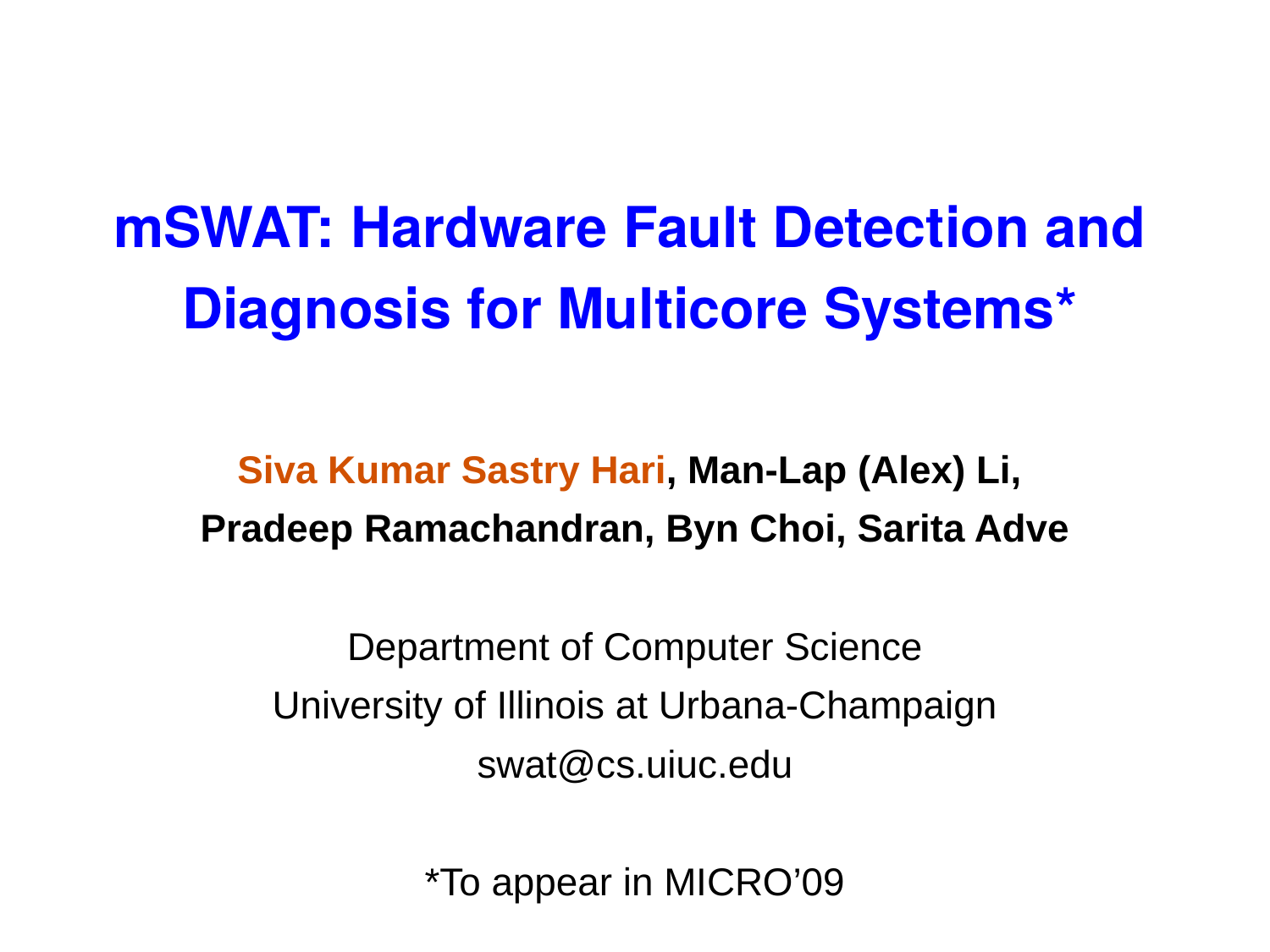

# mSWAT: Hardware Fault Detection and Diagnosis for Multicore Systems*
Siva Kumar Sastry Hari, Man-Lap (Alex) Li,
Pradeep Ramachandran, Byn Choi, Sarita Adve

Department of Computer Science
University of Illinois at Urbana-Champaign
swat@cs.uiuc.edu

*To appear in MICRO’09